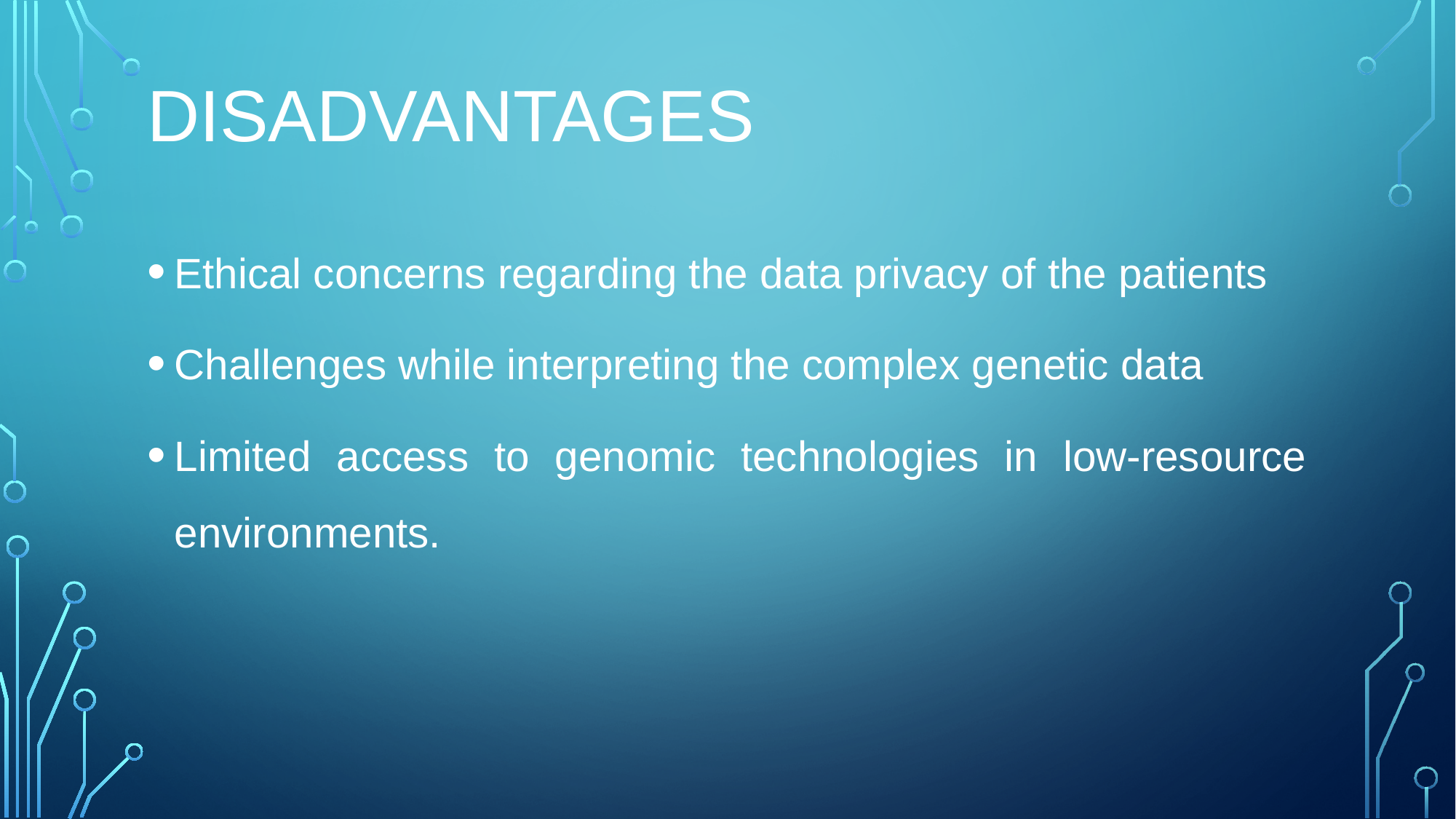

# Disadvantages
Ethical concerns regarding the data privacy of the patients
Challenges while interpreting the complex genetic data
Limited access to genomic technologies in low-resource environments.